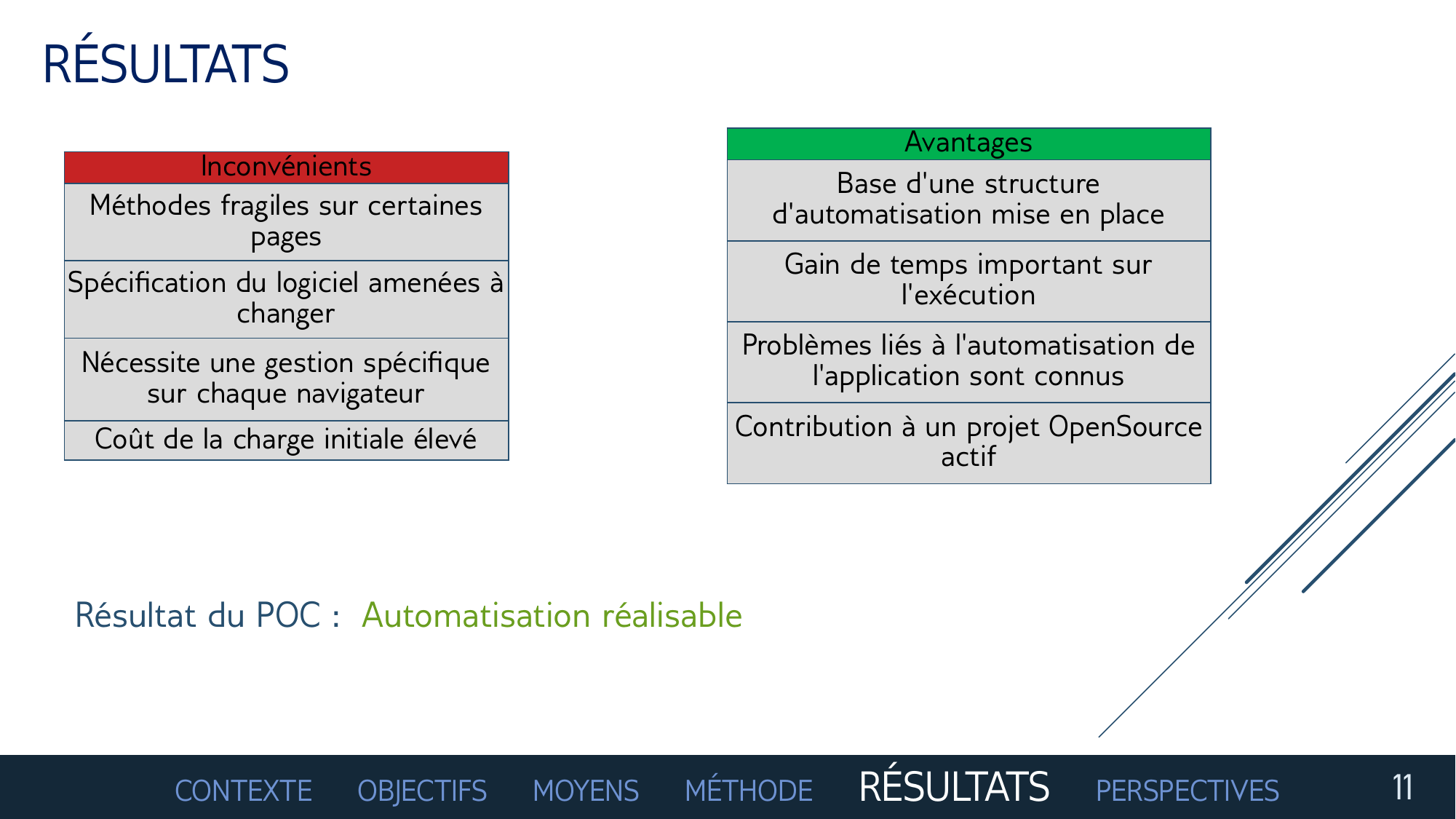

# Résultats
| Avantages |
| --- |
| Base d'une structure d'automatisation mise en place |
| Gain de temps important sur l'exécution |
| Problèmes liés à l'automatisation de l'application sont connus |
| Contribution à un projet OpenSource actif |
| Inconvénients |
| --- |
| Méthodes fragiles sur certaines pages |
| Spécification du logiciel amenées à changer |
| Nécessite une gestion spécifique sur chaque navigateur |
| Coût de la charge initiale élevé |
Résultat du POC :  Automatisation réalisable
CONTEXTE     OBJECTIFS     MOYENS     MéTHODE     RéSULTATS     PERSPECTIVES
11